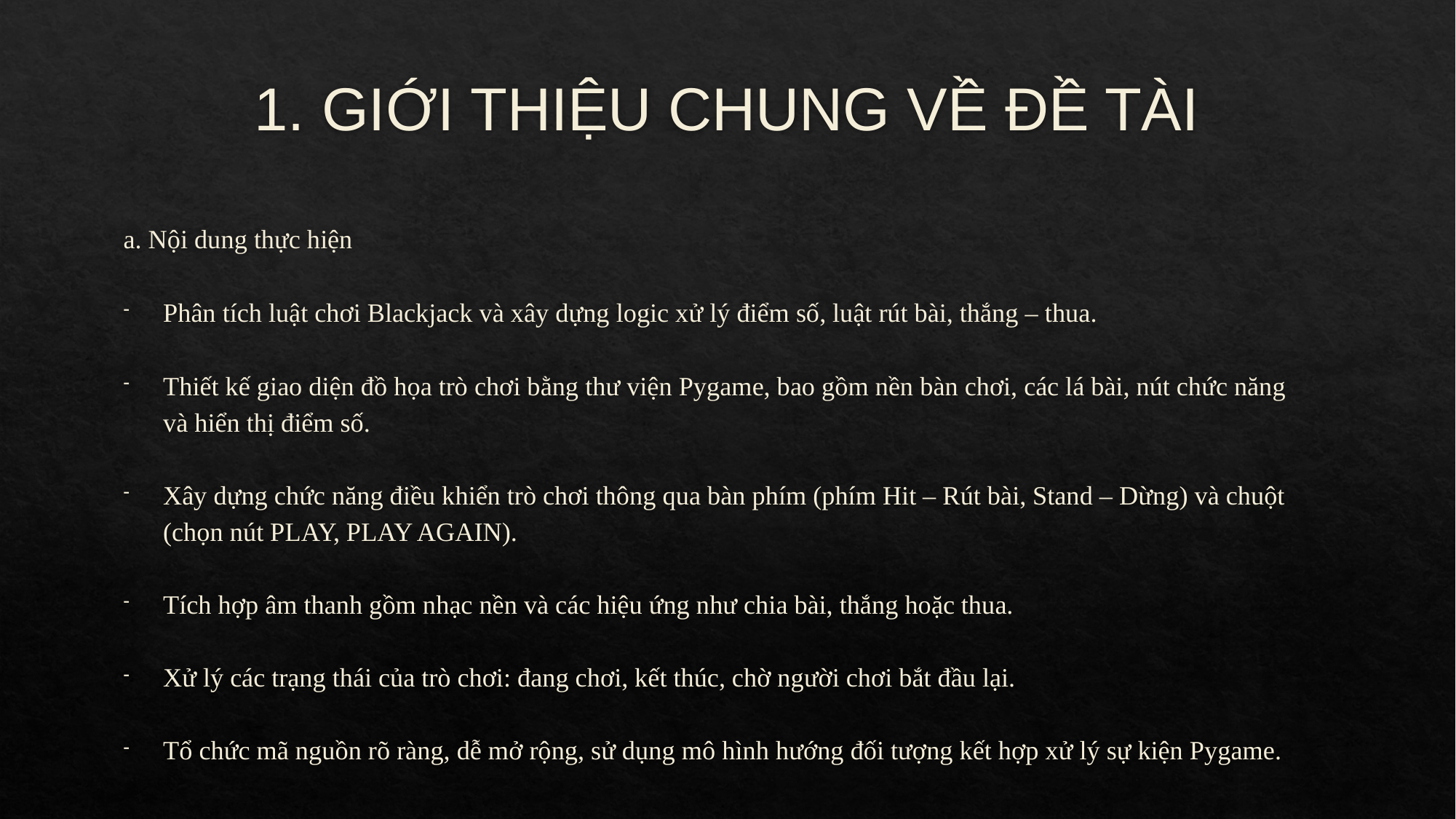

# 1. GIỚI THIỆU CHUNG VỀ ĐỀ TÀI
a. Nội dung thực hiện

Phân tích luật chơi Blackjack và xây dựng logic xử lý điểm số, luật rút bài, thắng – thua.

Thiết kế giao diện đồ họa trò chơi bằng thư viện Pygame, bao gồm nền bàn chơi, các lá bài, nút chức năng và hiển thị điểm số.

Xây dựng chức năng điều khiển trò chơi thông qua bàn phím (phím Hit – Rút bài, Stand – Dừng) và chuột (chọn nút PLAY, PLAY AGAIN).

Tích hợp âm thanh gồm nhạc nền và các hiệu ứng như chia bài, thắng hoặc thua.

Xử lý các trạng thái của trò chơi: đang chơi, kết thúc, chờ người chơi bắt đầu lại.

Tổ chức mã nguồn rõ ràng, dễ mở rộng, sử dụng mô hình hướng đối tượng kết hợp xử lý sự kiện Pygame.